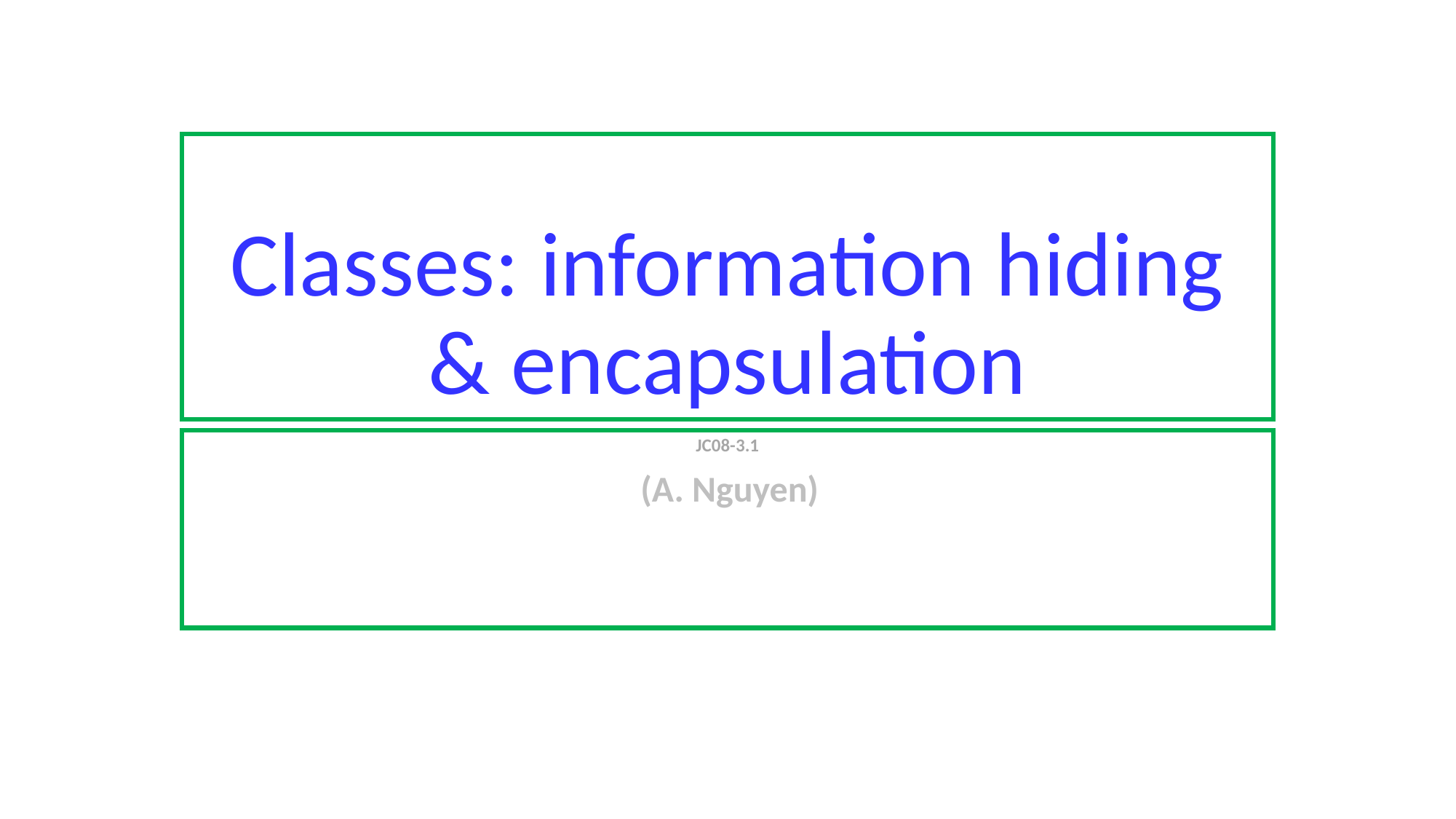

# Classes: information hiding & encapsulation
JC08-3.1
 (A. Nguyen)